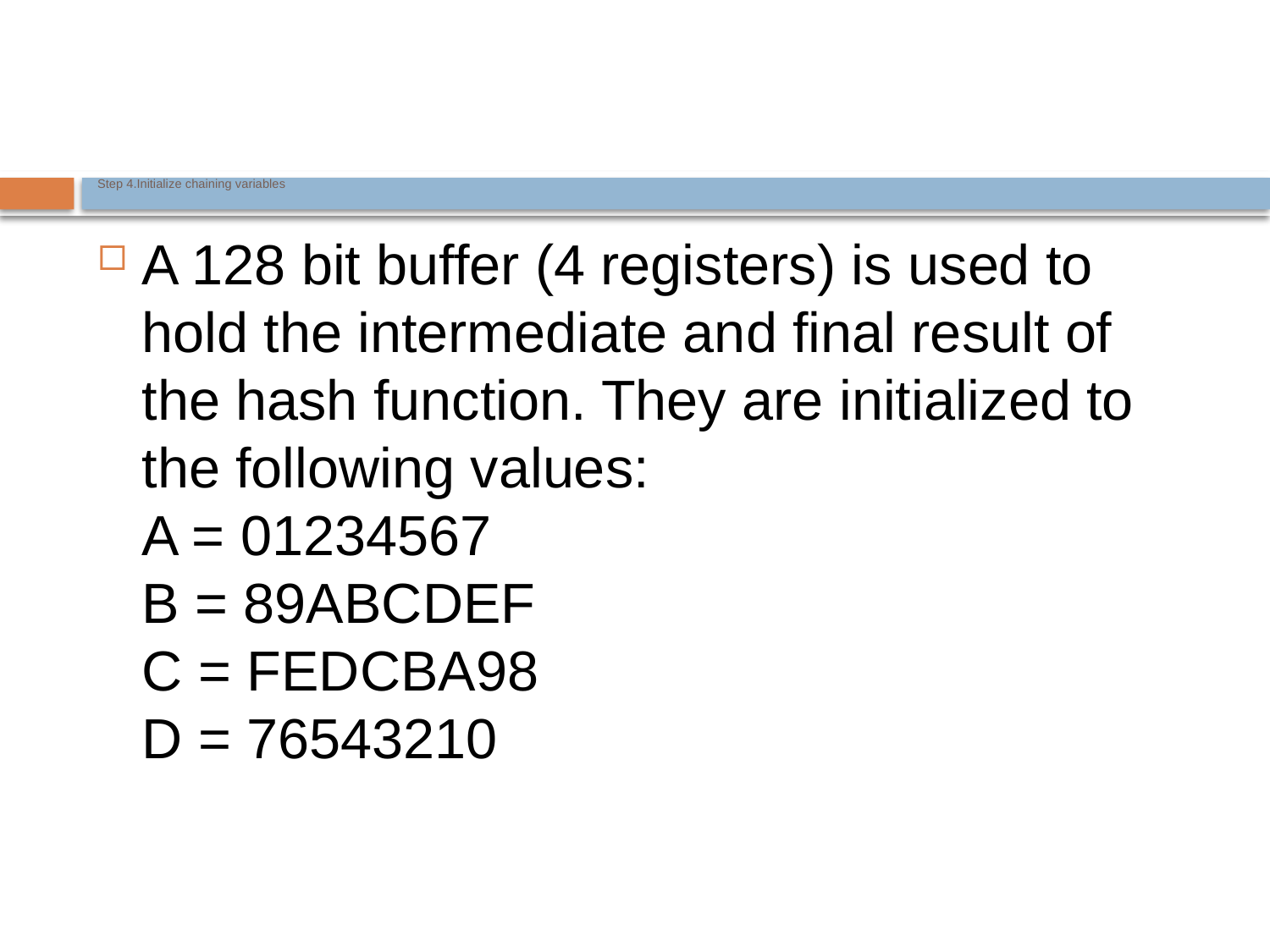

# Step 4.Initialize chaining variables
A 128 bit buffer (4 registers) is used to hold the intermediate and final result of the hash function. They are initialized to the following values:
A = 01234567
B = 89ABCDEF
C = FEDCBA98
D = 76543210